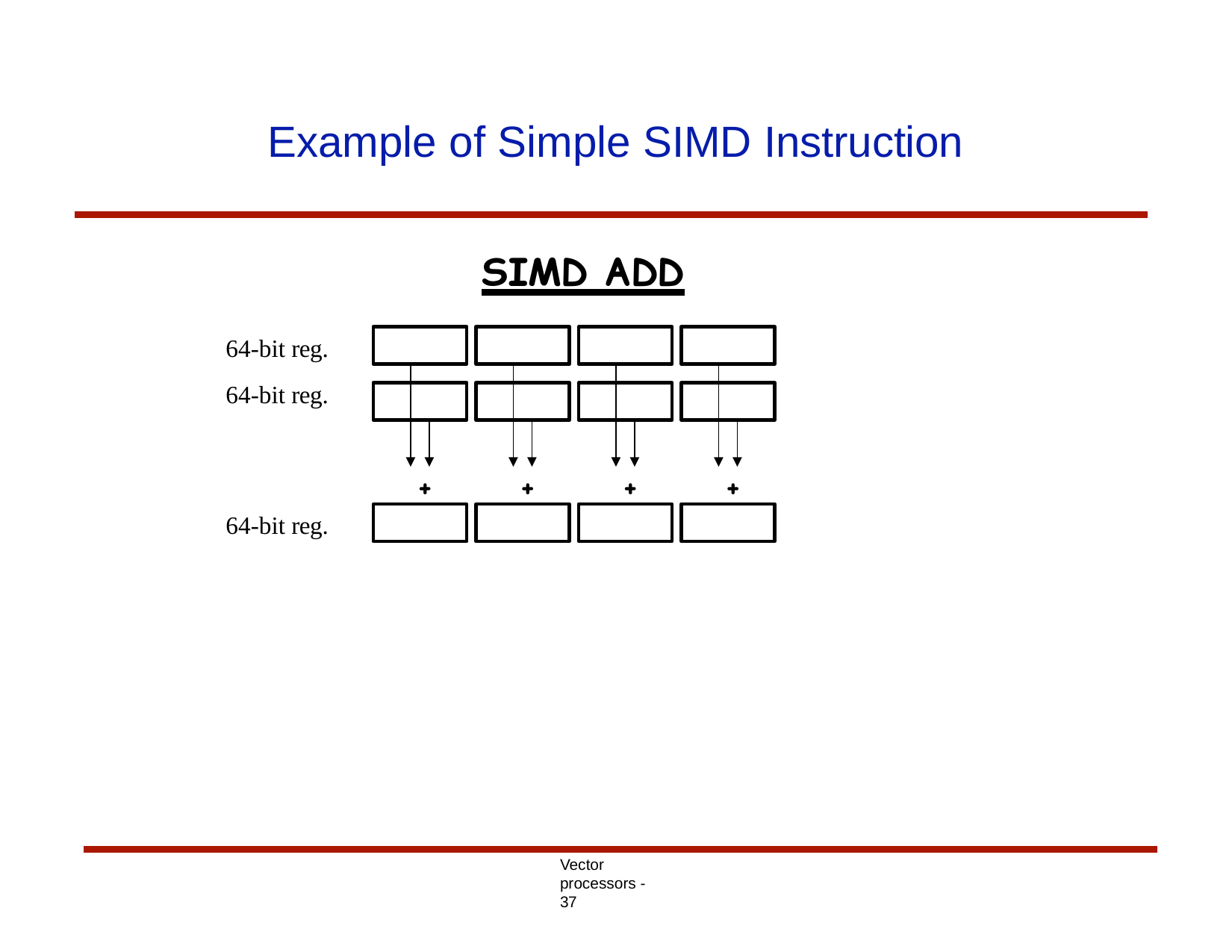

# Example of Simple SIMD Instruction
SIMD ADD
64-bit reg. 64-bit reg.

+
+
+
+

64-bit reg.

Vector processors - 37